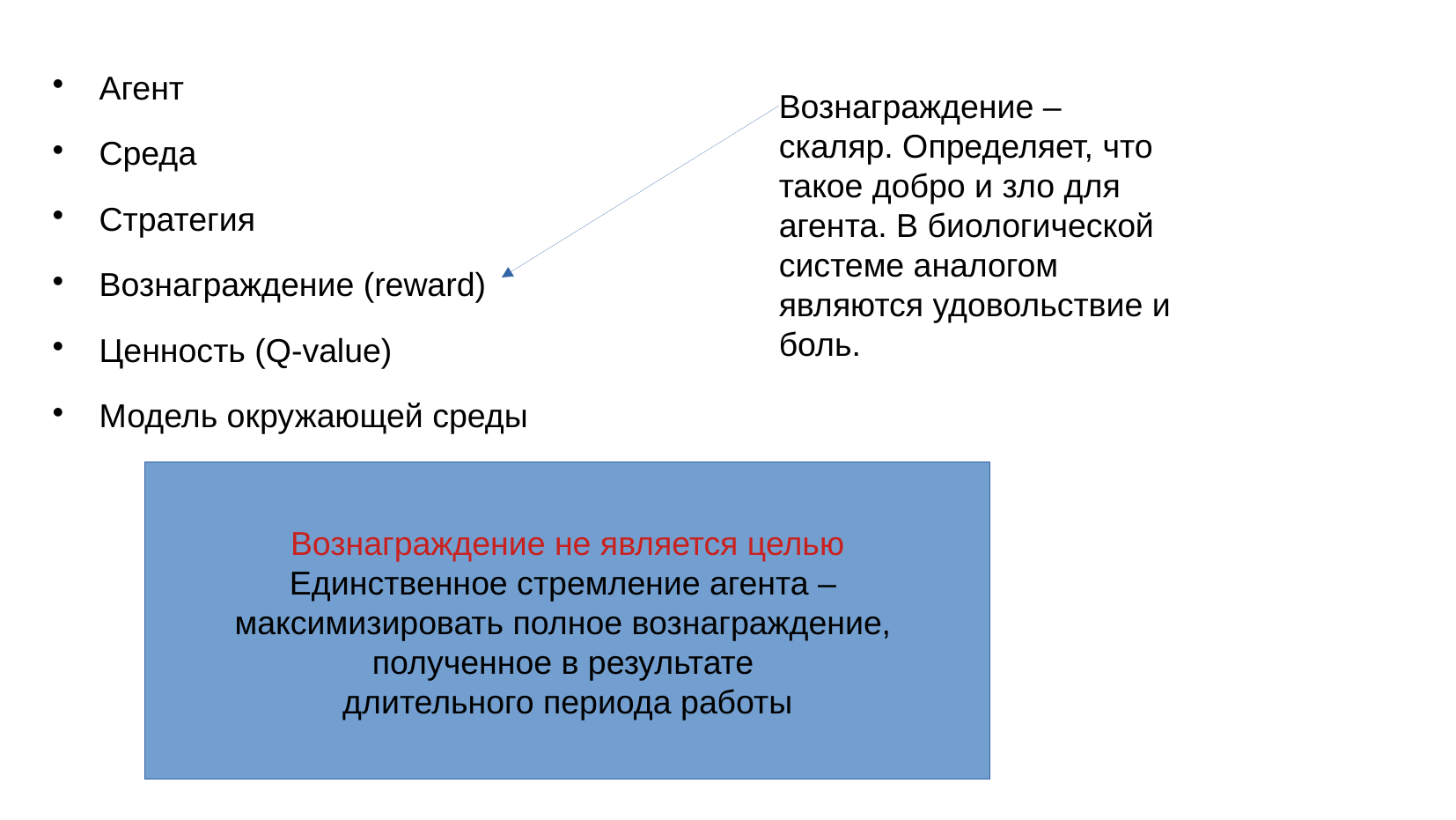

# Агент
Среда
Стратегия
Вознаграждение (reward)
Ценность (Q-value)
Модель окружающей среды
Вознаграждение – скаляр. Определяет, что такое добро и зло для агента. В биологической системе аналогом являются удовольствие и боль.

Вознаграждение не является целью
Единственное стремление агента –
максимизировать полное вознаграждение,
полученное в результате
длительного периода работы